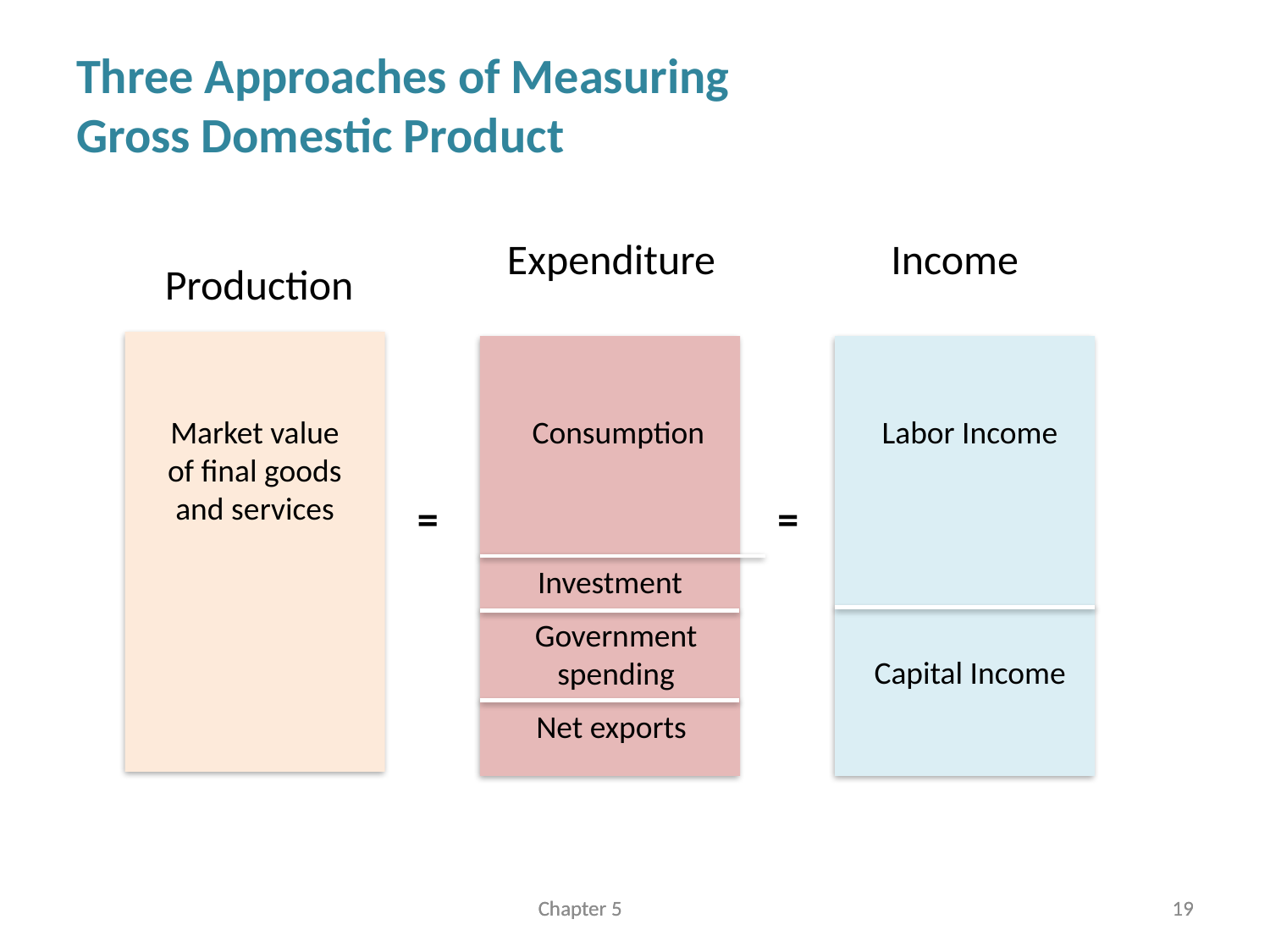

Three Approaches of Measuring
Gross Domestic Product
Production
Expenditure
Income

Market value of final goods and services
Consumption
Labor Income
=
=
Investment
Government spending
Capital Income
Net exports
Chapter 5
Chapter 5
19
19